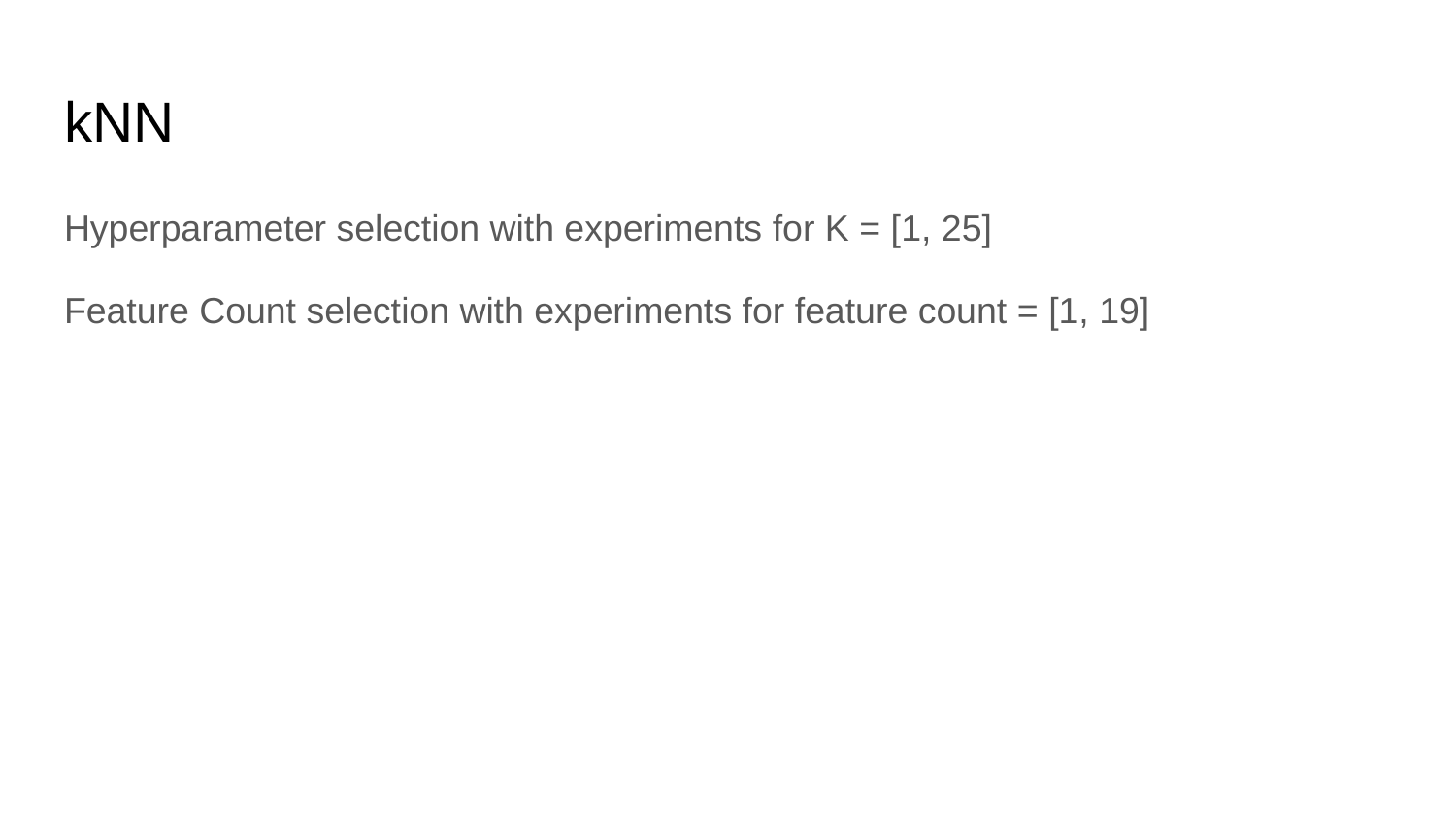

# kNN
Hyperparameter selection with experiments for K = [1, 25]
Feature Count selection with experiments for feature count = [1, 19]